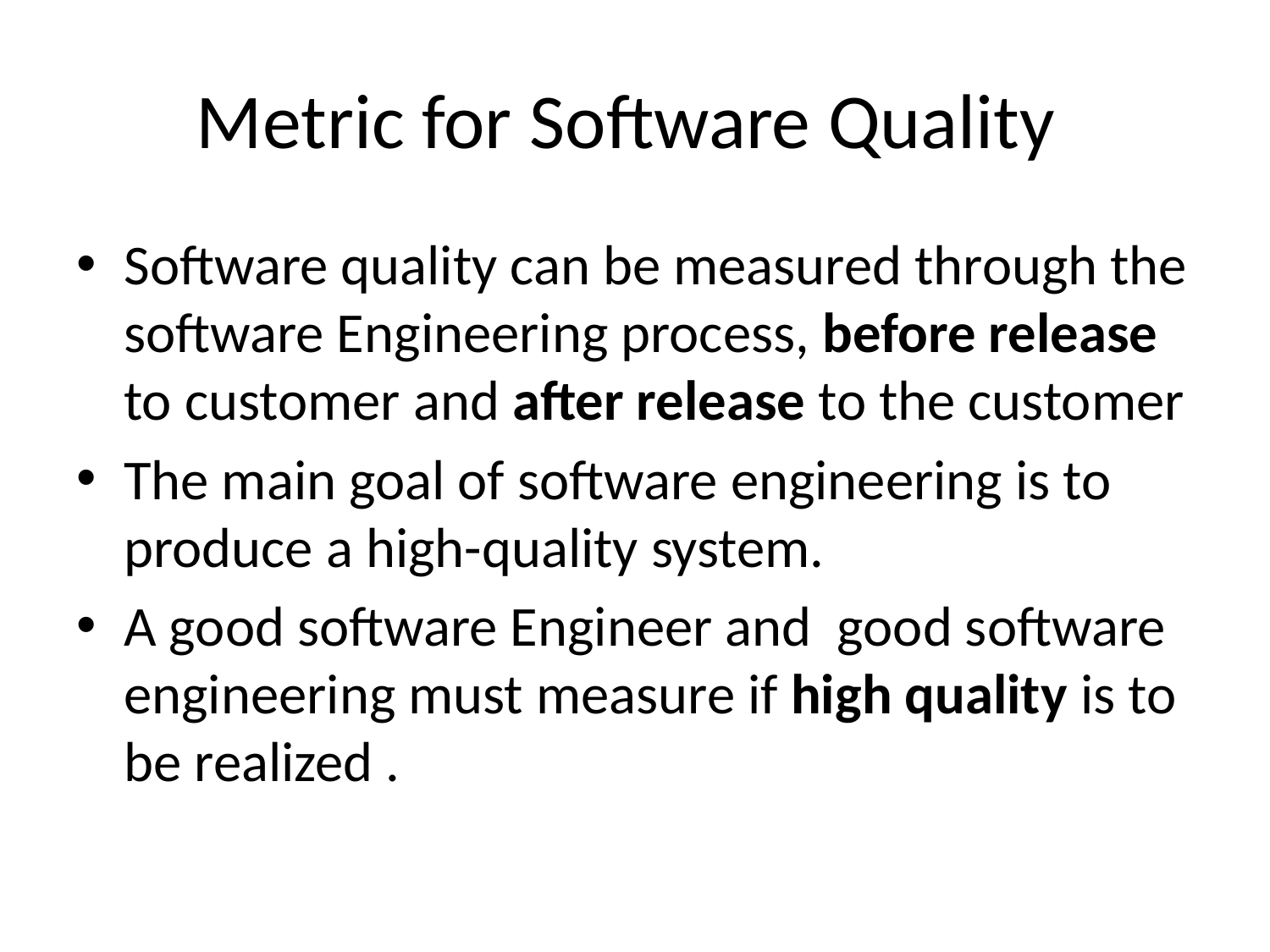

# Metric for Software Quality
Software quality can be measured through the software Engineering process, before release to customer and after release to the customer
The main goal of software engineering is to produce a high-quality system.
A good software Engineer and  good software engineering must measure if high quality is to be realized .